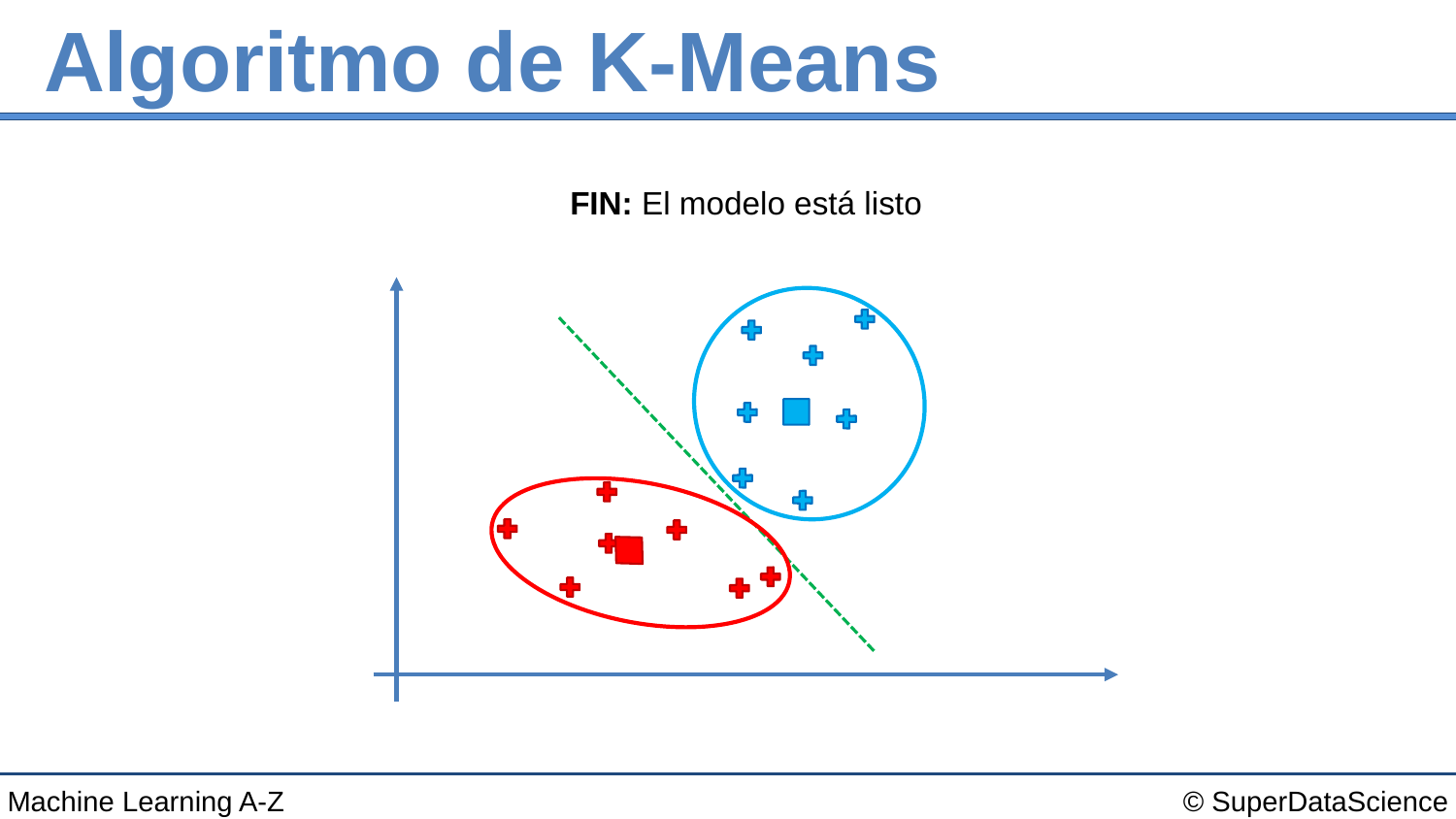

# Algoritmo de K-Means
FIN: El modelo está listo